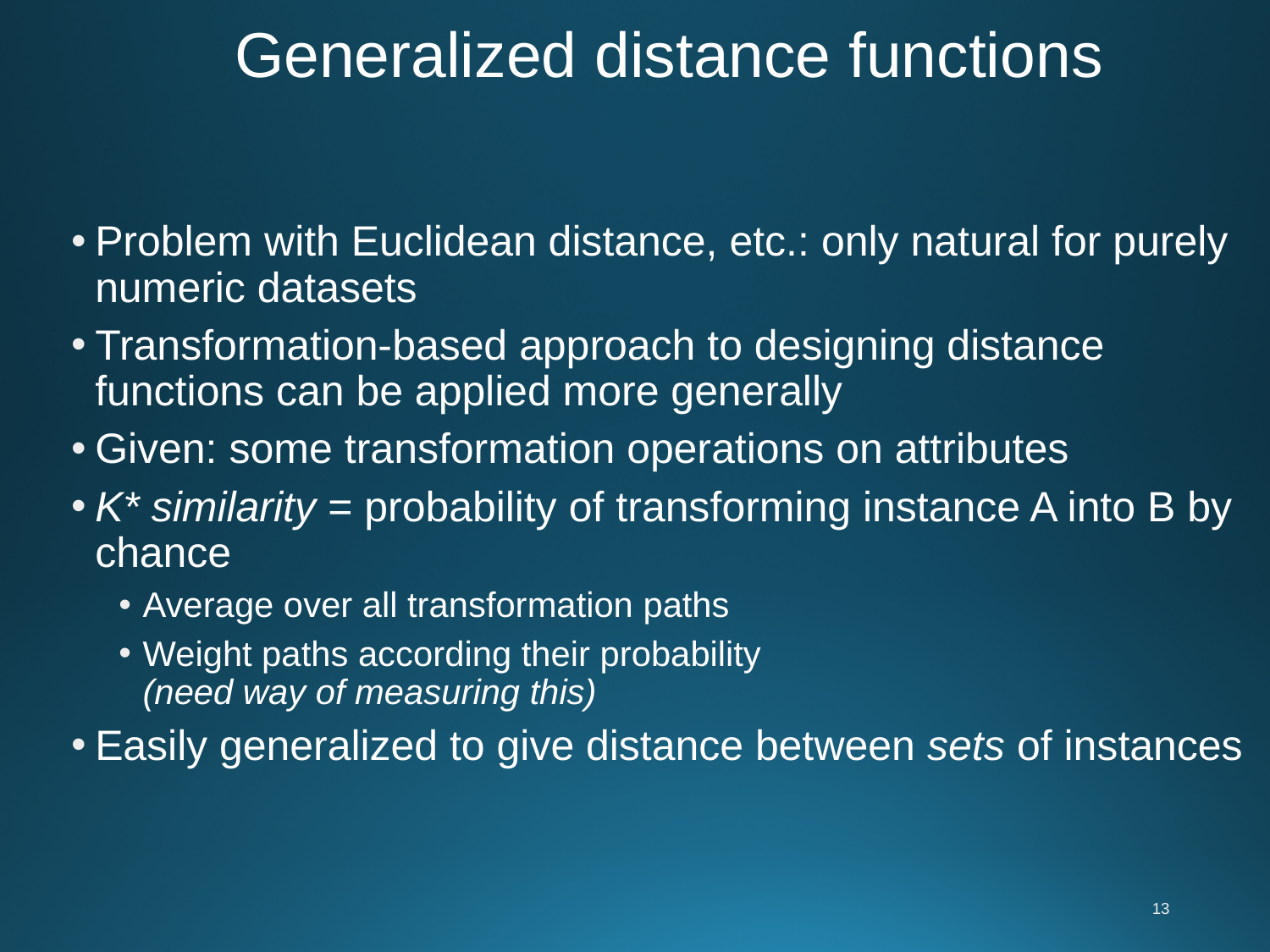

Generalized distance functions
Problem with Euclidean distance, etc.: only natural for purely numeric datasets
Transformation-based approach to designing distance functions can be applied more generally
Given: some transformation operations on attributes
K* similarity = probability of transforming instance A into B by chance
Average over all transformation paths
Weight paths according their probability
(need way of measuring this)
Easily generalized to give distance between sets of instances
13